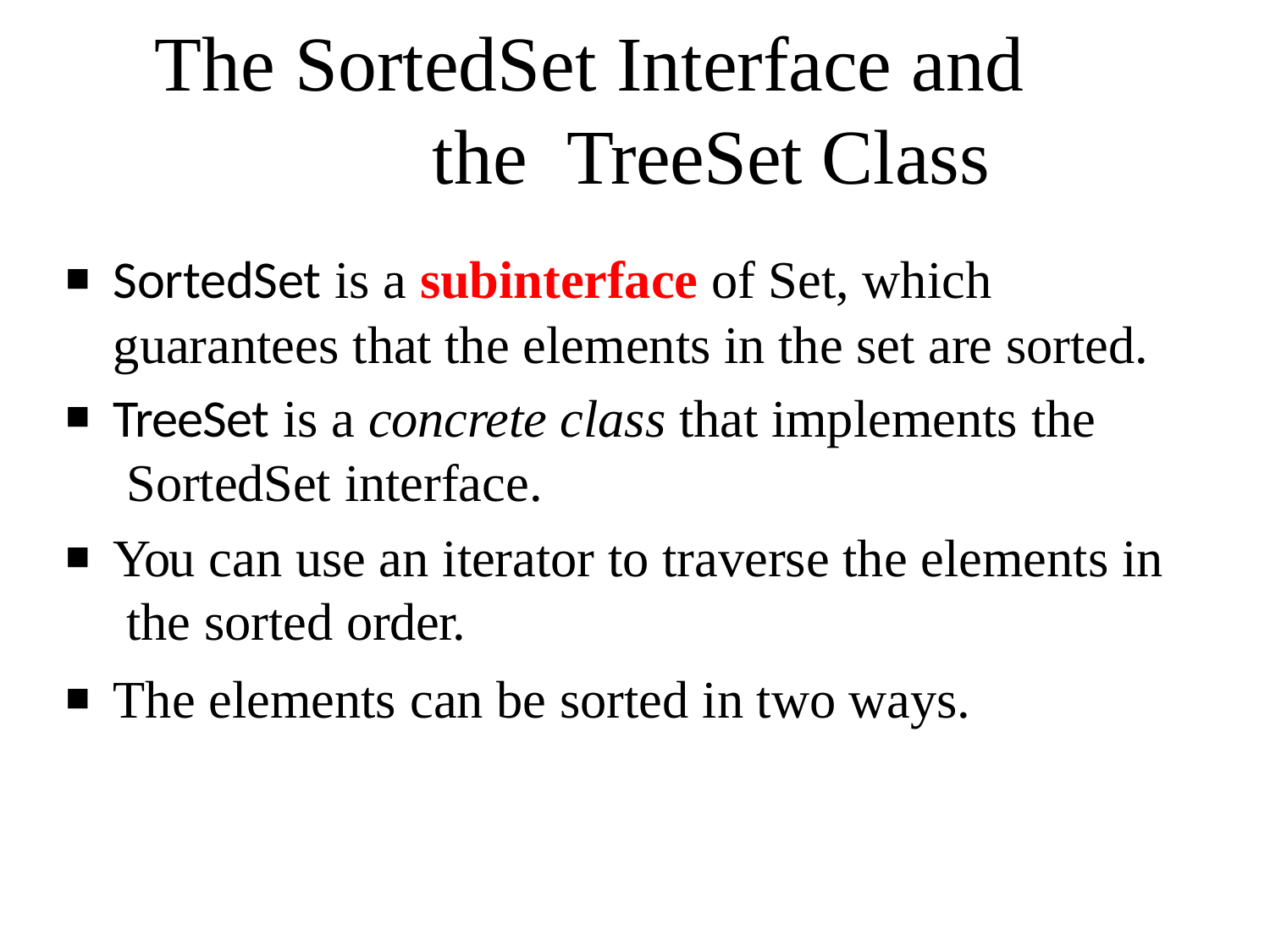

# The SortedSet Interface and	the  TreeSet Class
SortedSet is a subinterface of Set, which  guarantees that the elements in the set are sorted.
TreeSet is a concrete class that implements the  SortedSet interface.
You can use an iterator to traverse the elements in  the sorted order.
The elements can be sorted in two ways.